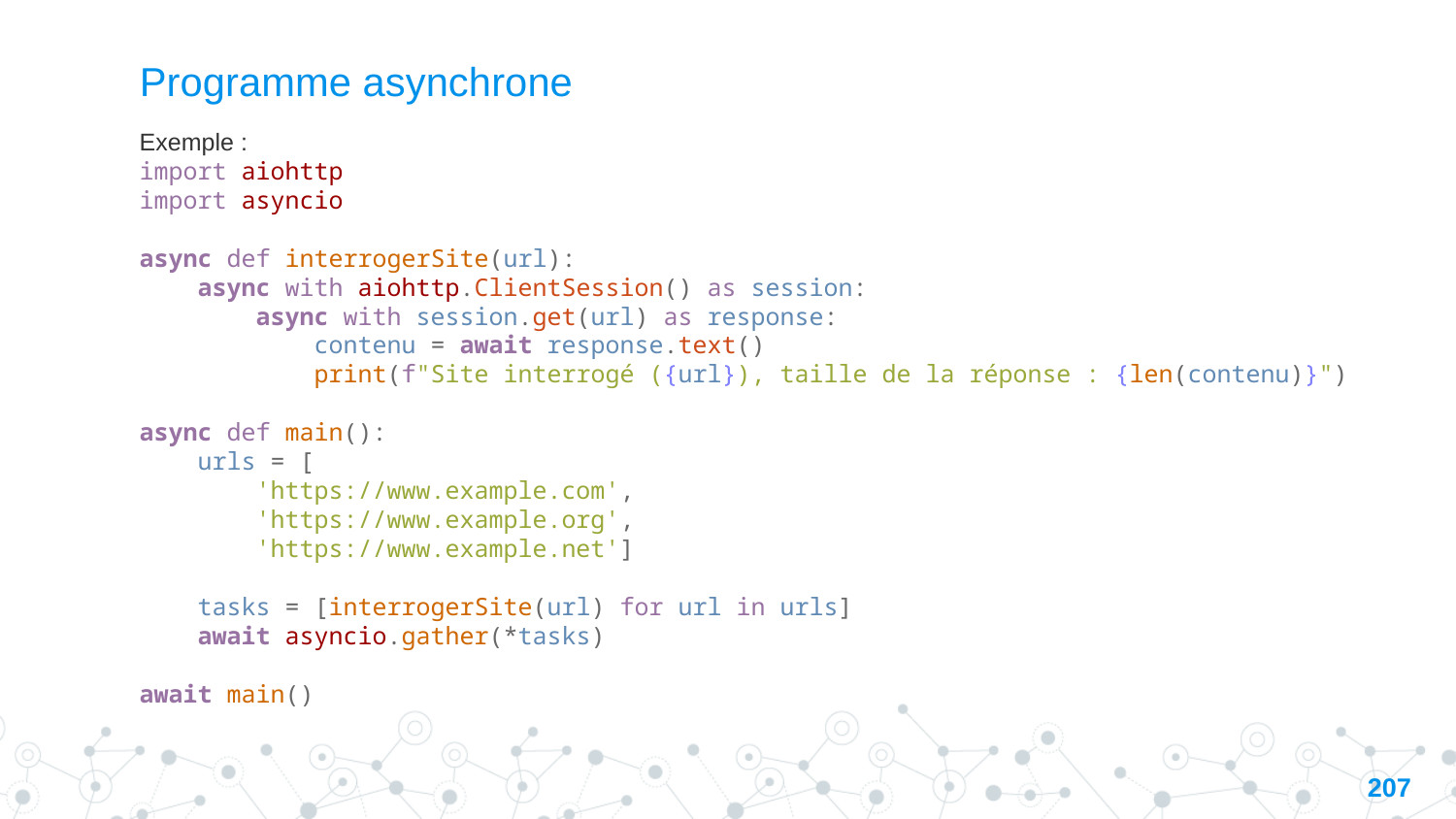

# Programme asynchrone
Exemple :
import aiohttp
import asyncio
async def interrogerSite(url):
    async with aiohttp.ClientSession() as session:
        async with session.get(url) as response:
            contenu = await response.text()
            print(f"Site interrogé ({url}), taille de la réponse : {len(contenu)}")
async def main():
    urls = [
        'https://www.example.com',
        'https://www.example.org',
        'https://www.example.net']
    tasks = [interrogerSite(url) for url in urls]
    await asyncio.gather(*tasks)
await main()
207